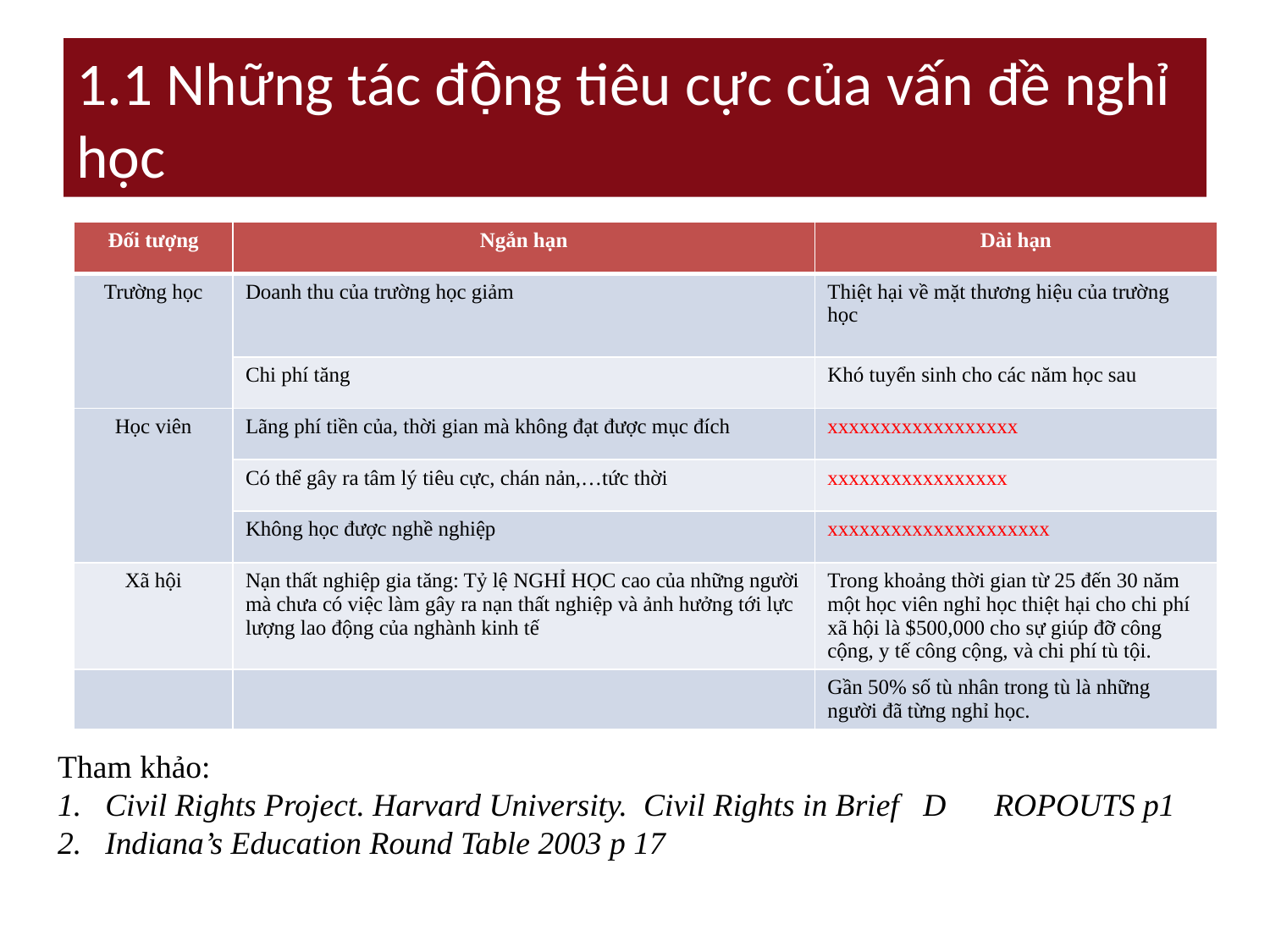

# 1.1 Những tác động tiêu cực của vấn đề nghỉ học
| Đối tượng | Ngắn hạn | Dài hạn |
| --- | --- | --- |
| Trường học | Doanh thu của trường học giảm | Thiệt hại về mặt thương hiệu của trường học |
|  | Chi phí tăng | Khó tuyển sinh cho các năm học sau |
| Học viên | Lãng phí tiền của, thời gian mà không đạt được mục đích | xxxxxxxxxxxxxxxxxx |
|  | Có thể gây ra tâm lý tiêu cực, chán nản,…tức thời | xxxxxxxxxxxxxxxxx |
|  | Không học được nghề nghiệp | xxxxxxxxxxxxxxxxxxxxx |
| Xã hội | Nạn thất nghiệp gia tăng: Tỷ lệ NGHỈ HỌC cao của những người mà chưa có việc làm gây ra nạn thất nghiệp và ảnh hưởng tới lực lượng lao động của nghành kinh tế | Trong khoảng thời gian từ 25 đến 30 năm một học viên nghỉ học thiệt hại cho chi phí xã hội là $500,000 cho sự giúp đỡ công cộng, y tế công cộng, và chi phí tù tội. |
|  |  | Gần 50% số tù nhân trong tù là những người đã từng nghỉ học. |
Tham khảo:
Civil Rights Project. Harvard University.  Civil Rights in Brief   D	ROPOUTS p1
Indiana’s Education Round Table 2003 p 17